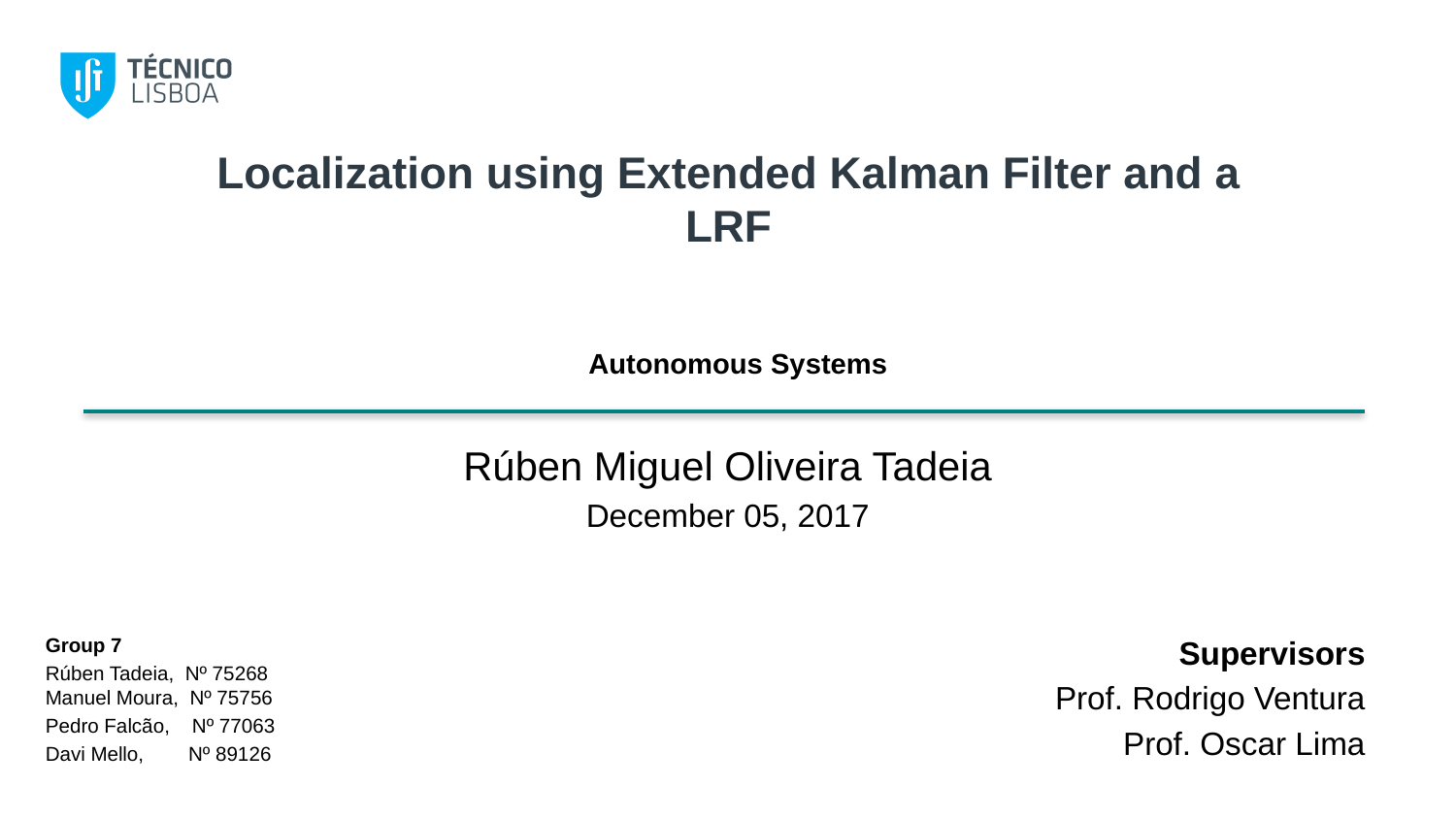

# Localization using Extended Kalman Filter and a LRF

Autonomous Systems
Rúben Miguel Oliveira Tadeia
December 05, 2017
Supervisors
Prof. Rodrigo Ventura
Prof. Oscar Lima

Group 7
Rúben Tadeia,  Nº 75268
Manuel Moura,  Nº 75756
Pedro Falcão,    Nº 77063
Davi Mello,        Nº 89126